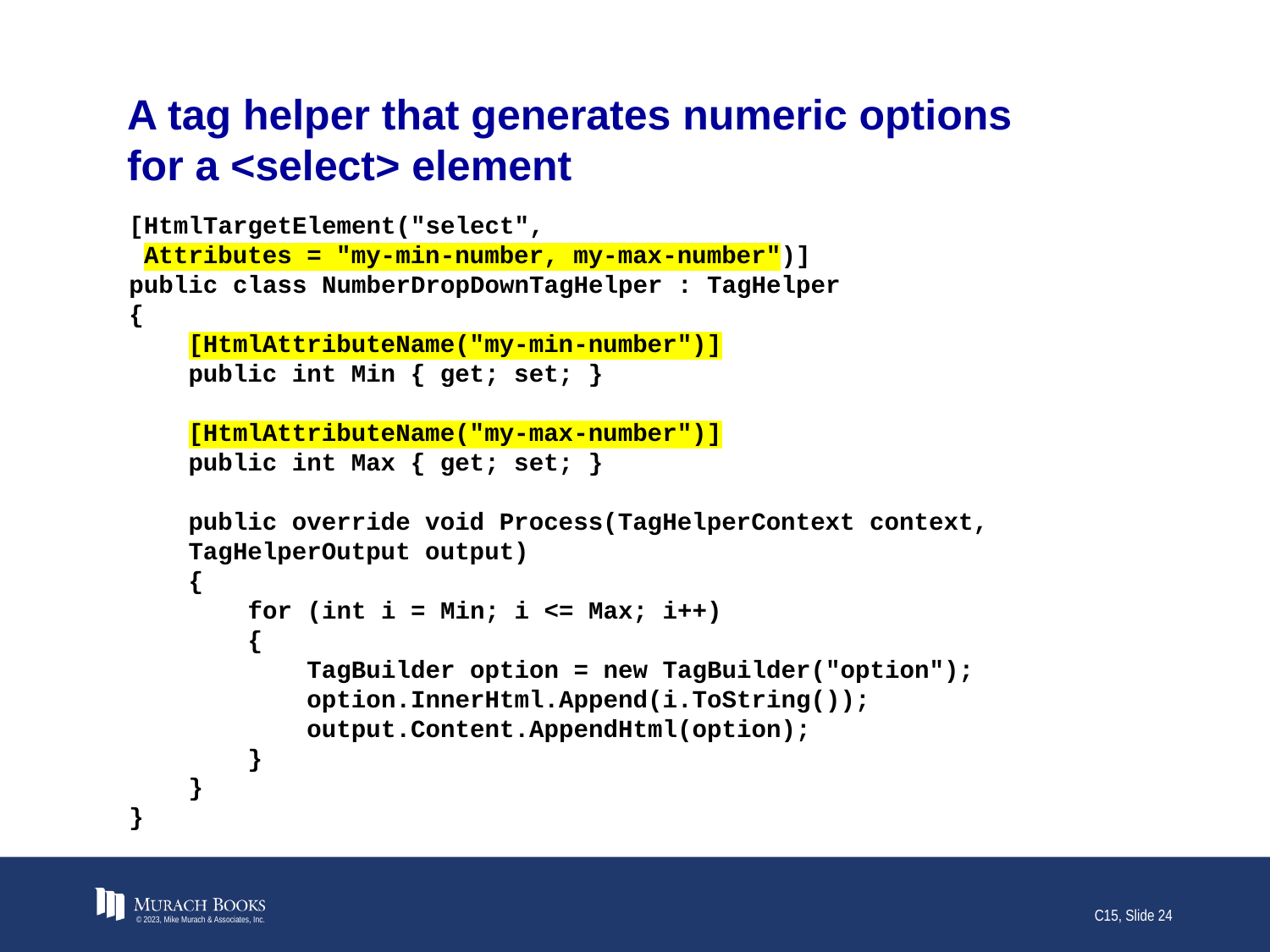

# A tag helper that generates numeric options for a <select> element
[HtmlTargetElement("select",
 Attributes = "my-min-number, my-max-number")]
public class NumberDropDownTagHelper : TagHelper
{
    [HtmlAttributeName("my-min-number")]
    public int Min { get; set; }

    [HtmlAttributeName("my-max-number")]
    public int Max { get; set; }

    public override void Process(TagHelperContext context,
    TagHelperOutput output)
    {
        for (int i = Min; i <= Max; i++)
        {
            TagBuilder option = new TagBuilder("option");
            option.InnerHtml.Append(i.ToString());
            output.Content.AppendHtml(option);
        }
    }
}

© 2023, Mike Murach & Associates, Inc.

C15, Slide 24